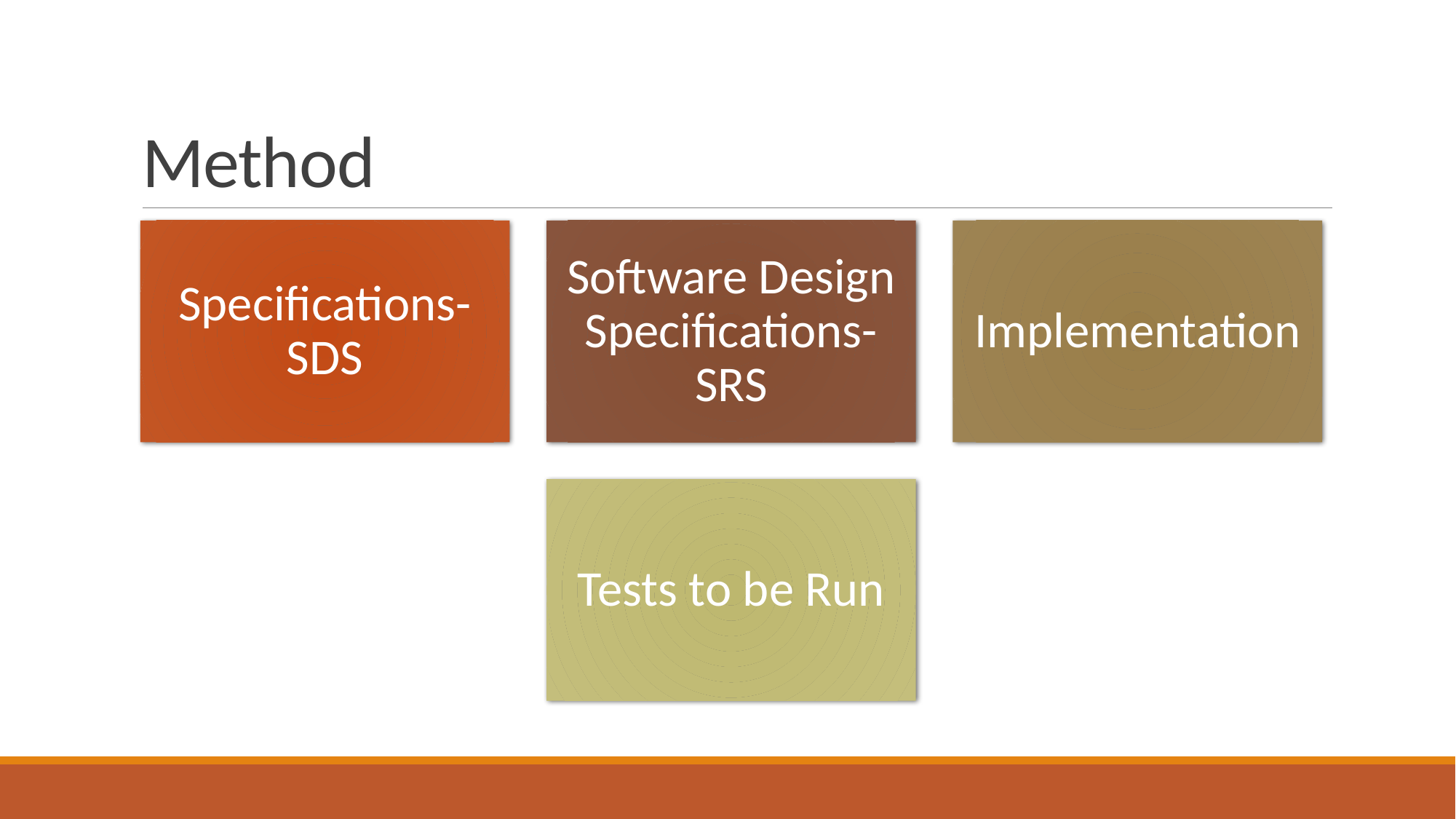

# Method
Specifications-SDS
Software Design Specifications-SRS
Implementation
Tests to be Run